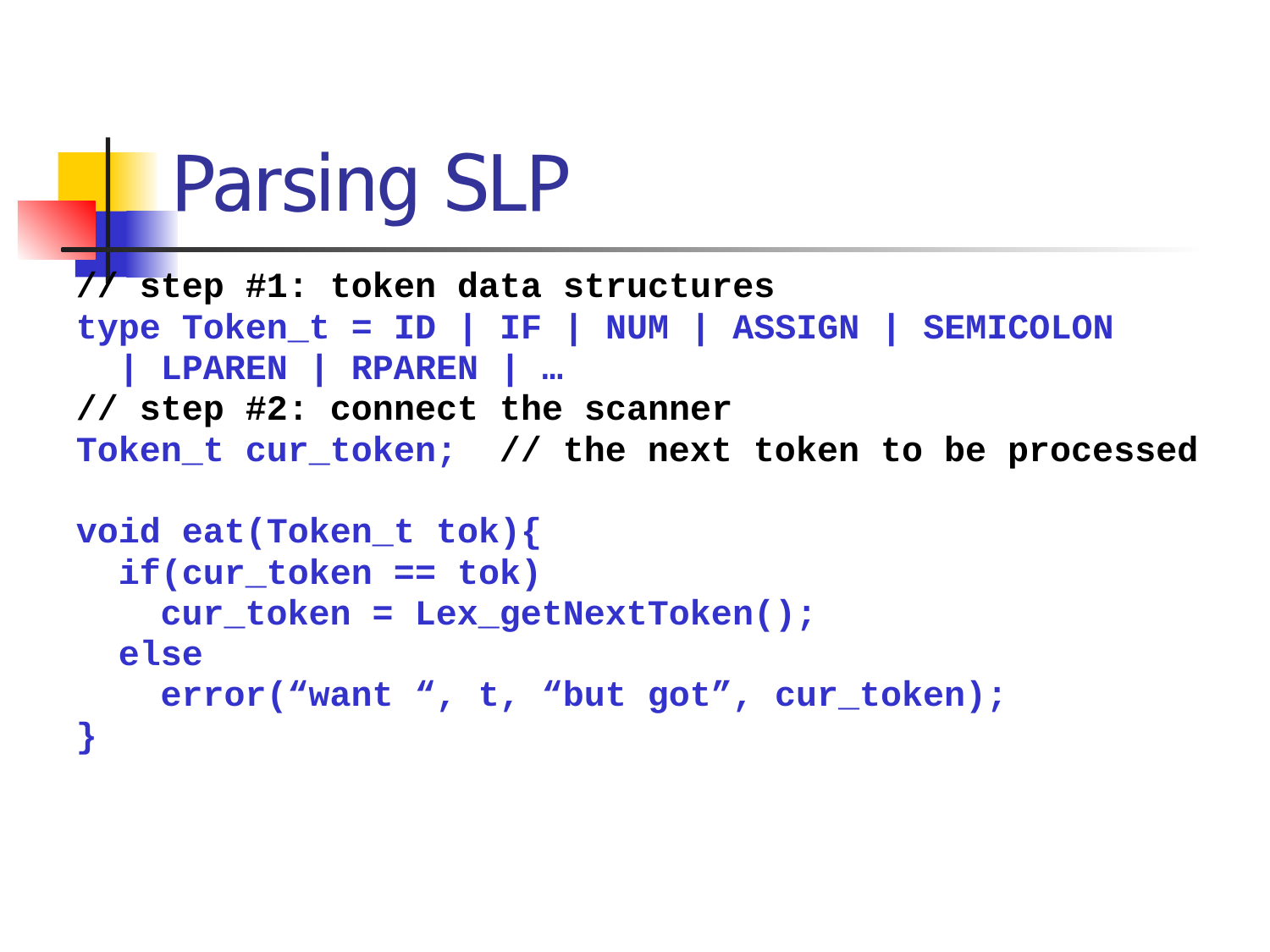

# Parsing SLP
// step #1: token data structures
type Token_t = ID | IF | NUM | ASSIGN | SEMICOLON
  | LPAREN | RPAREN | …
// step #2: connect the scanner
Token_t cur_token;  // the next token to be processed

void eat(Token_t tok){
  if(cur_token == tok)
    cur_token = Lex_getNextToken();
  else
    error(“want “, t, “but got”, cur_token);
}